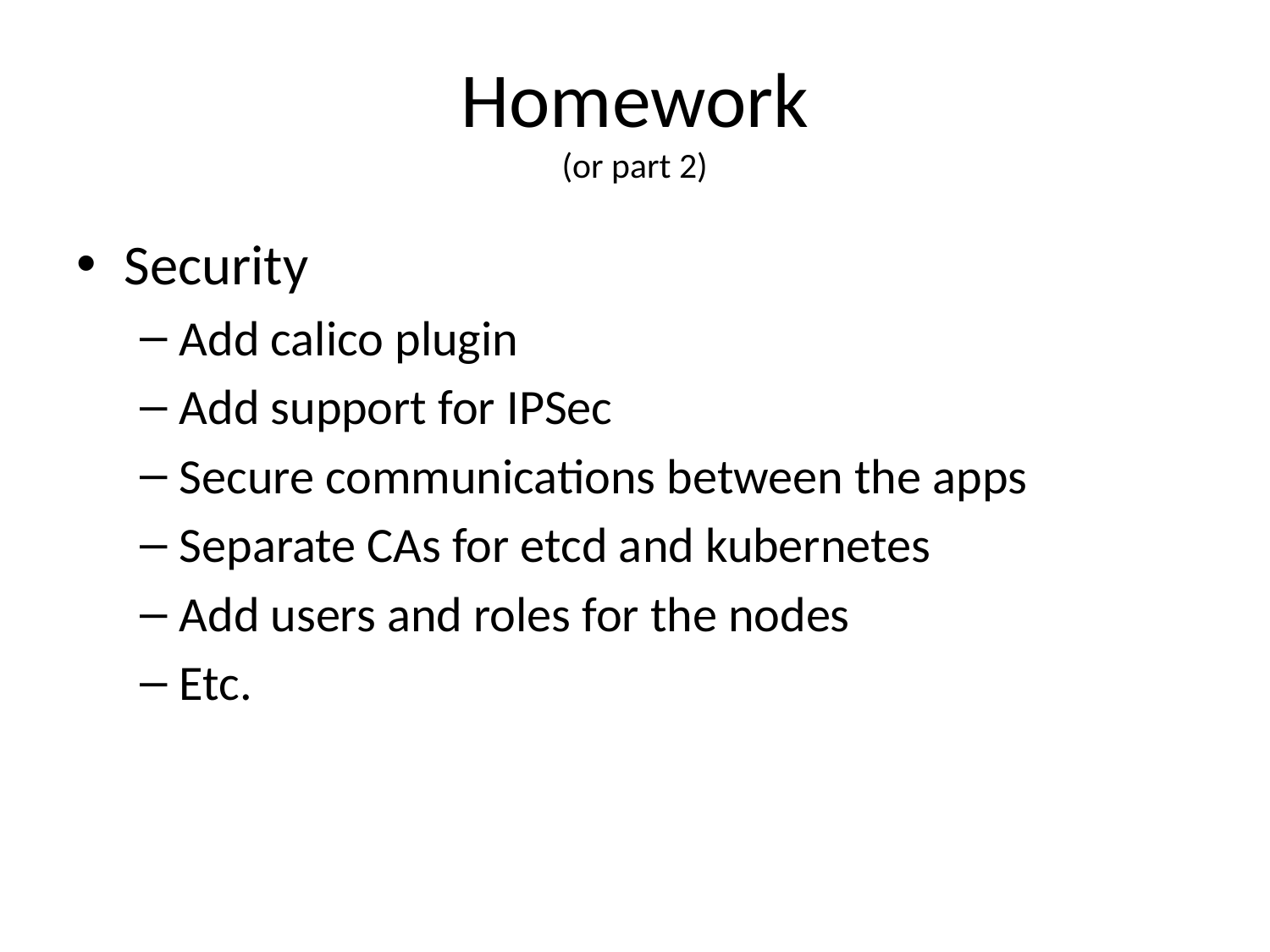

# Homework (or part 2)
Security
Add calico plugin
Add support for IPSec
Secure communications between the apps
Separate CAs for etcd and kubernetes
Add users and roles for the nodes
Etc.